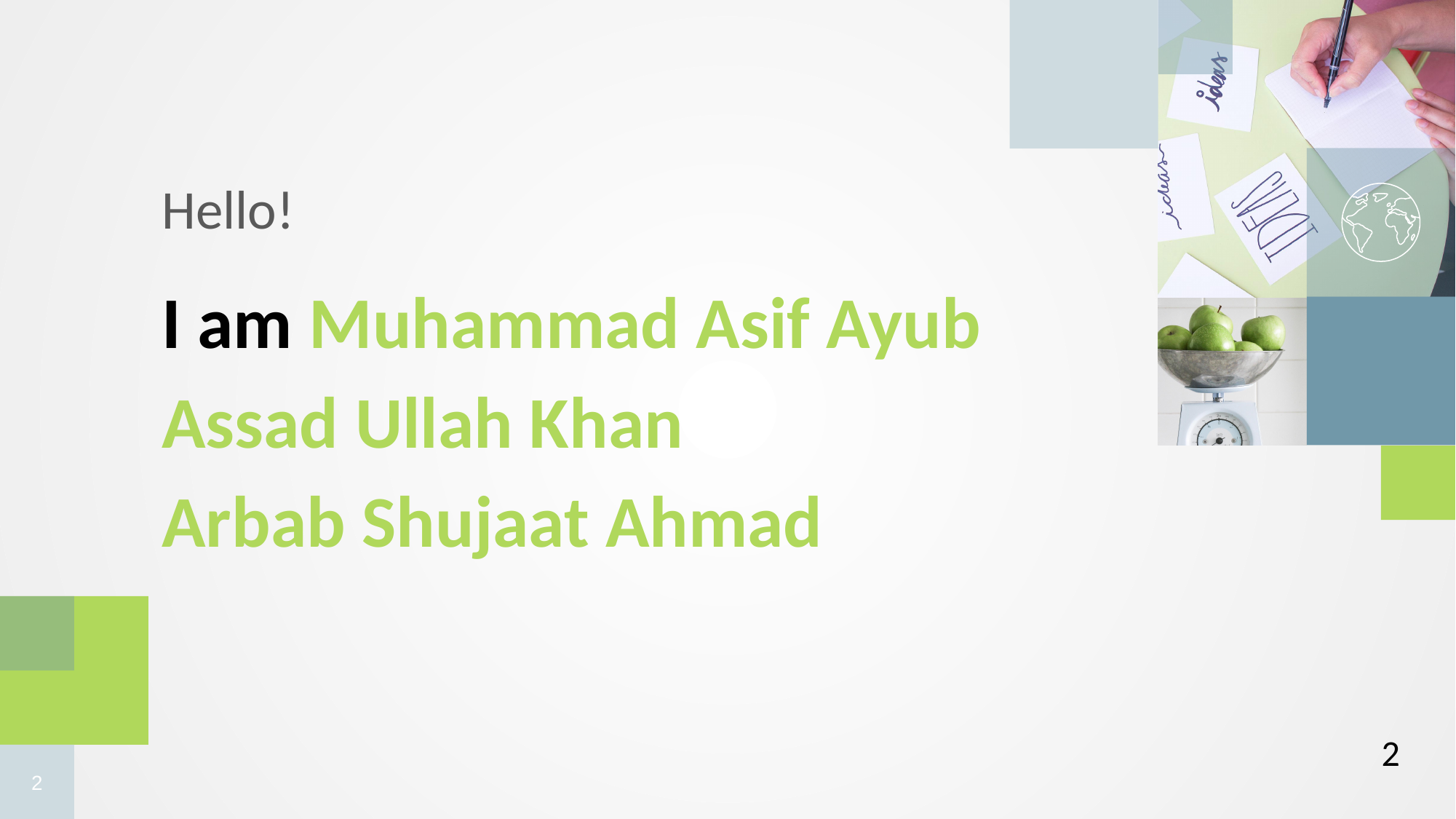

Hello!
I am Muhammad Asif Ayub
Assad Ullah Khan
Arbab Shujaat Ahmad

2
2